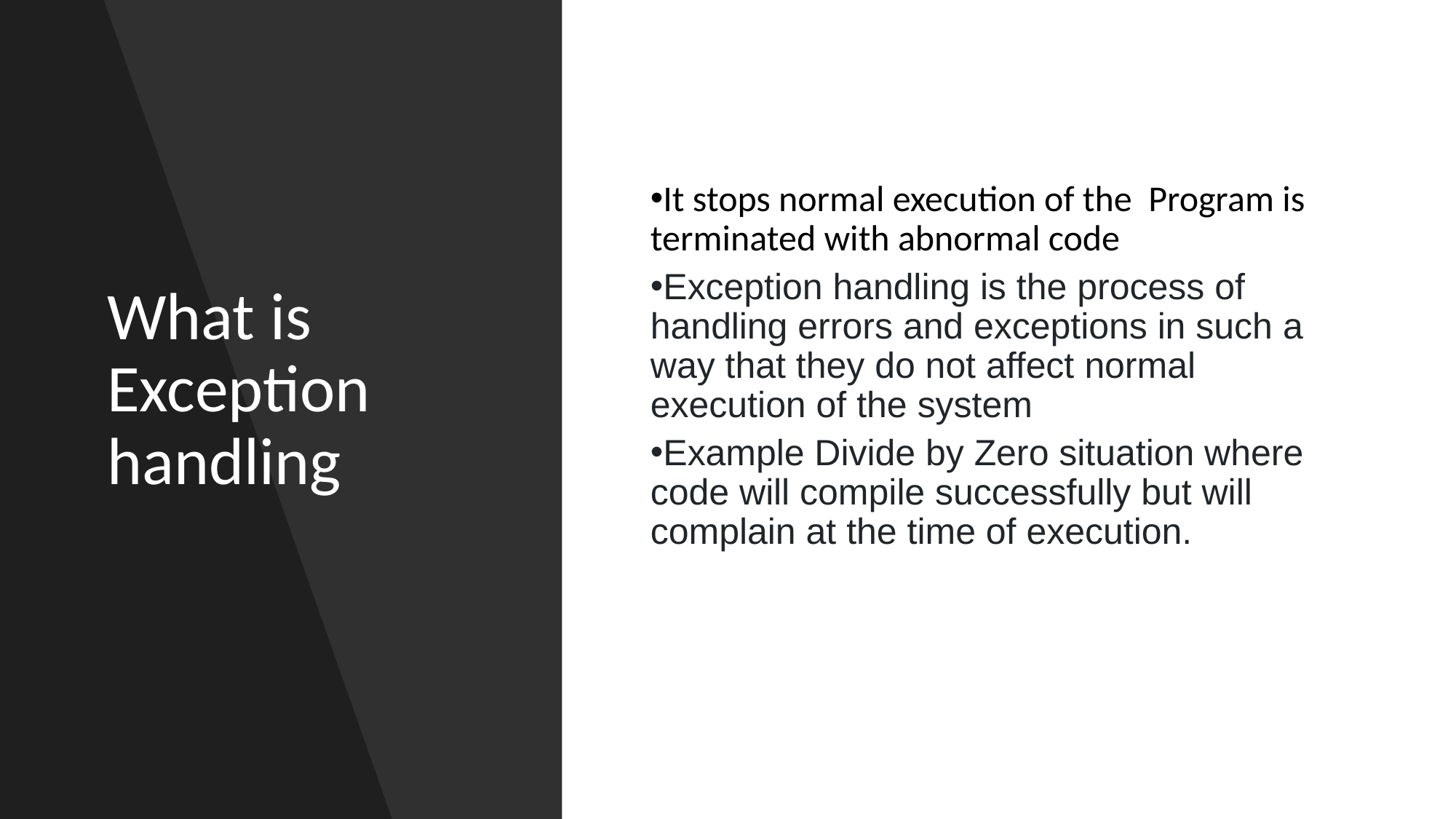

What is Exception handling
It stops normal execution of the  Program is terminated with abnormal code
Exception handling is the process of handling errors and exceptions in such a way that they do not affect normal execution of the system
Example Divide by Zero situation where code will compile successfully but will complain at the time of execution.